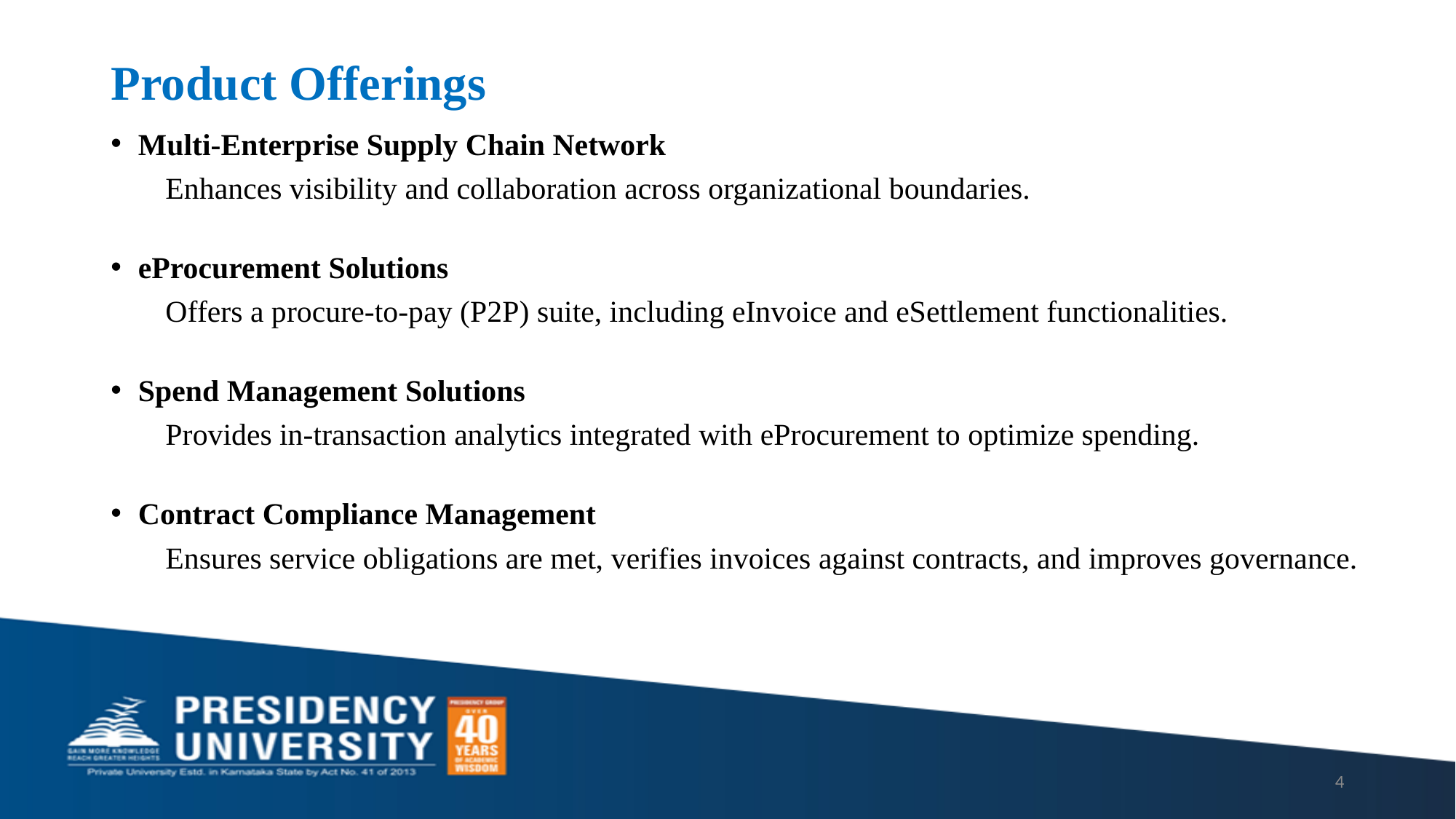

# Product Offerings
Multi-Enterprise Supply Chain Network
Enhances visibility and collaboration across organizational boundaries.

eProcurement Solutions
Offers a procure-to-pay (P2P) suite, including eInvoice and eSettlement functionalities.

Spend Management Solutions
Provides in-transaction analytics integrated with eProcurement to optimize spending.

Contract Compliance Management
Ensures service obligations are met, verifies invoices against contracts, and improves governance.
4